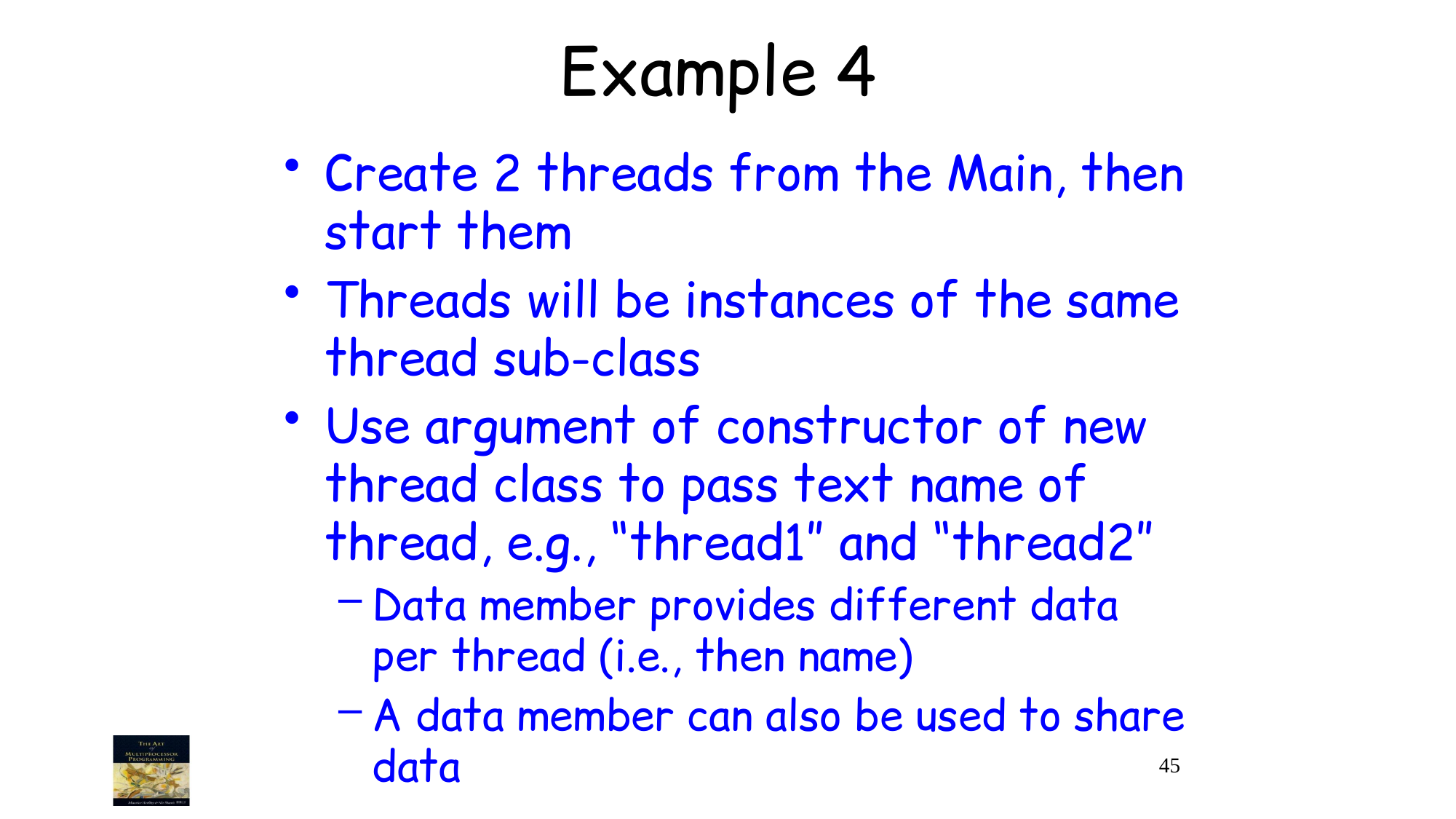

# Example 4
Create 2 threads from the Main, then start them
Threads will be instances of the same thread sub-class
Use argument of constructor of new thread class to pass text name of thread, e.g., “thread1” and “thread2”
Data member provides different data per thread (i.e., then name)
A data member can also be used to share data
45